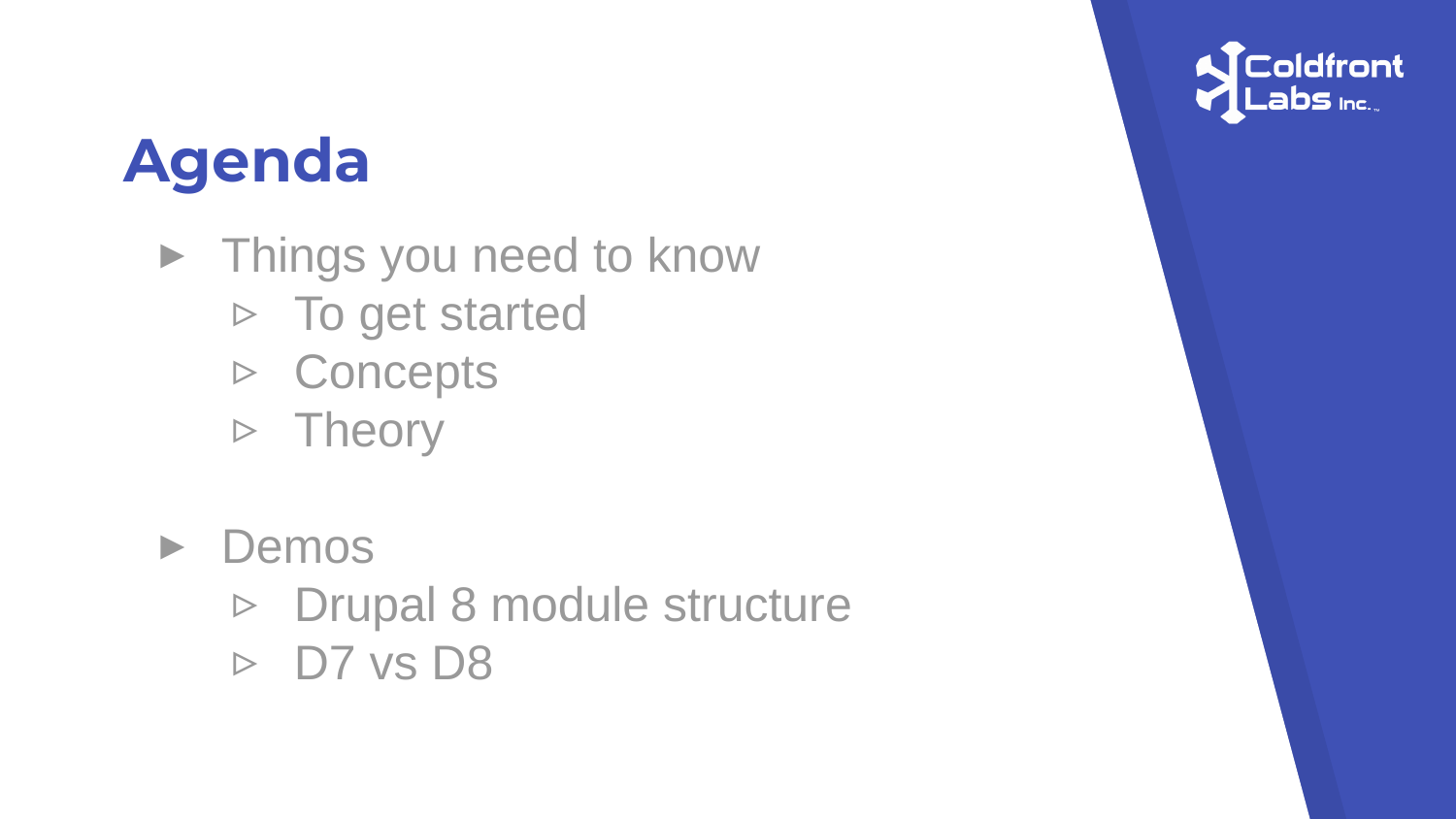

Agenda
Things you need to know
To get started
Concepts
Theory

Demos
Drupal 8 module structure
D7 vs D8